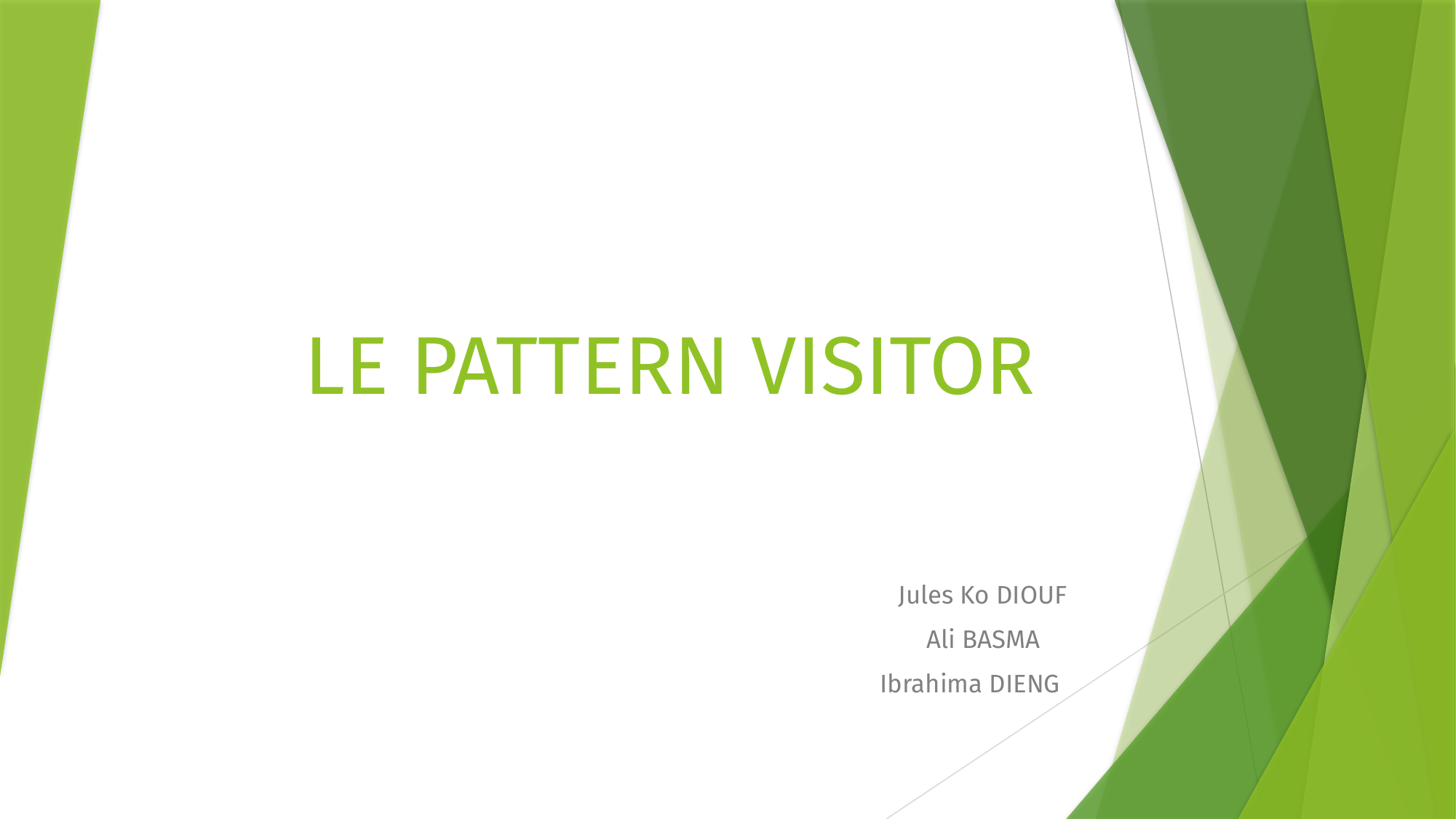

# LE PATTERN VISITOR
Jules Ko DIOUF
Ali BASMA
Ibrahima DIENG